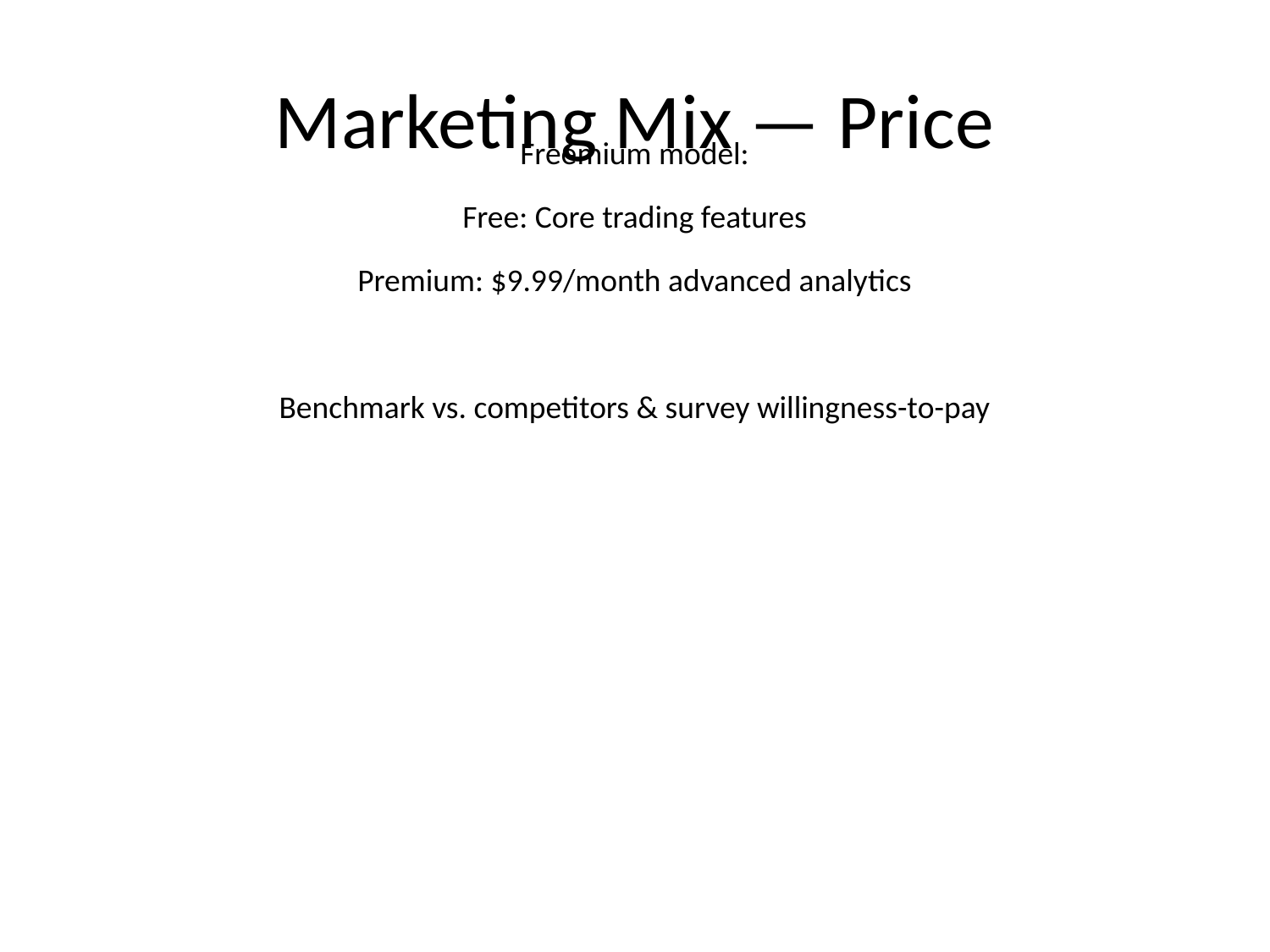

# Marketing Mix — Price
Freemium model:
Free: Core trading features

Premium: $9.99/month advanced analytics
Benchmark vs. competitors & survey willingness-to-pay